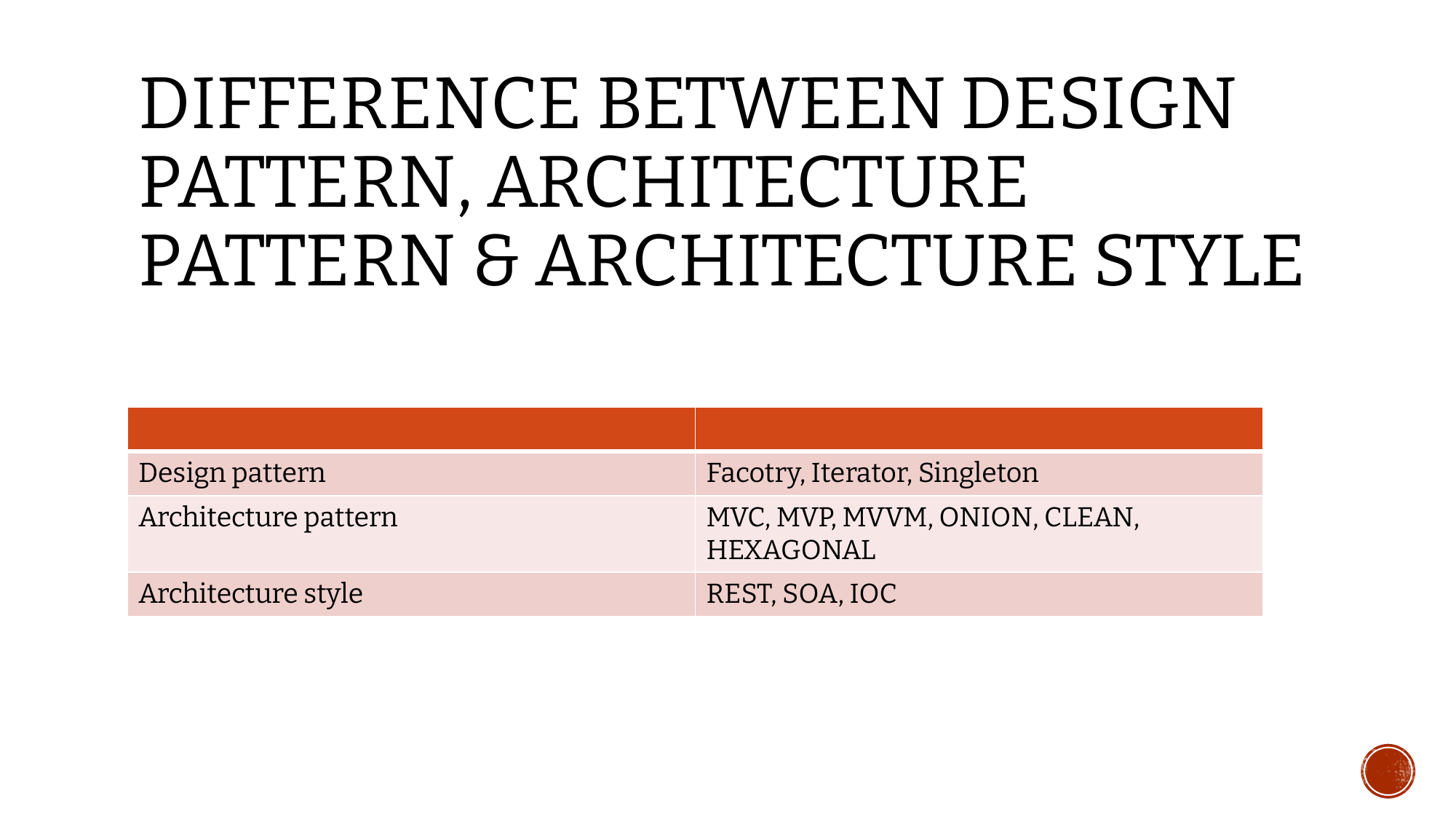

# Difference between Design pattern, Architecture Pattern & Architecture Style
|  |  |
| --- | --- |
| Design pattern | Facotry, Iterator, Singleton |
| Architecture pattern | MVC, MVP, MVVM, ONION, CLEAN, HEXAGONAL |
| Architecture style | REST, SOA, IOC |